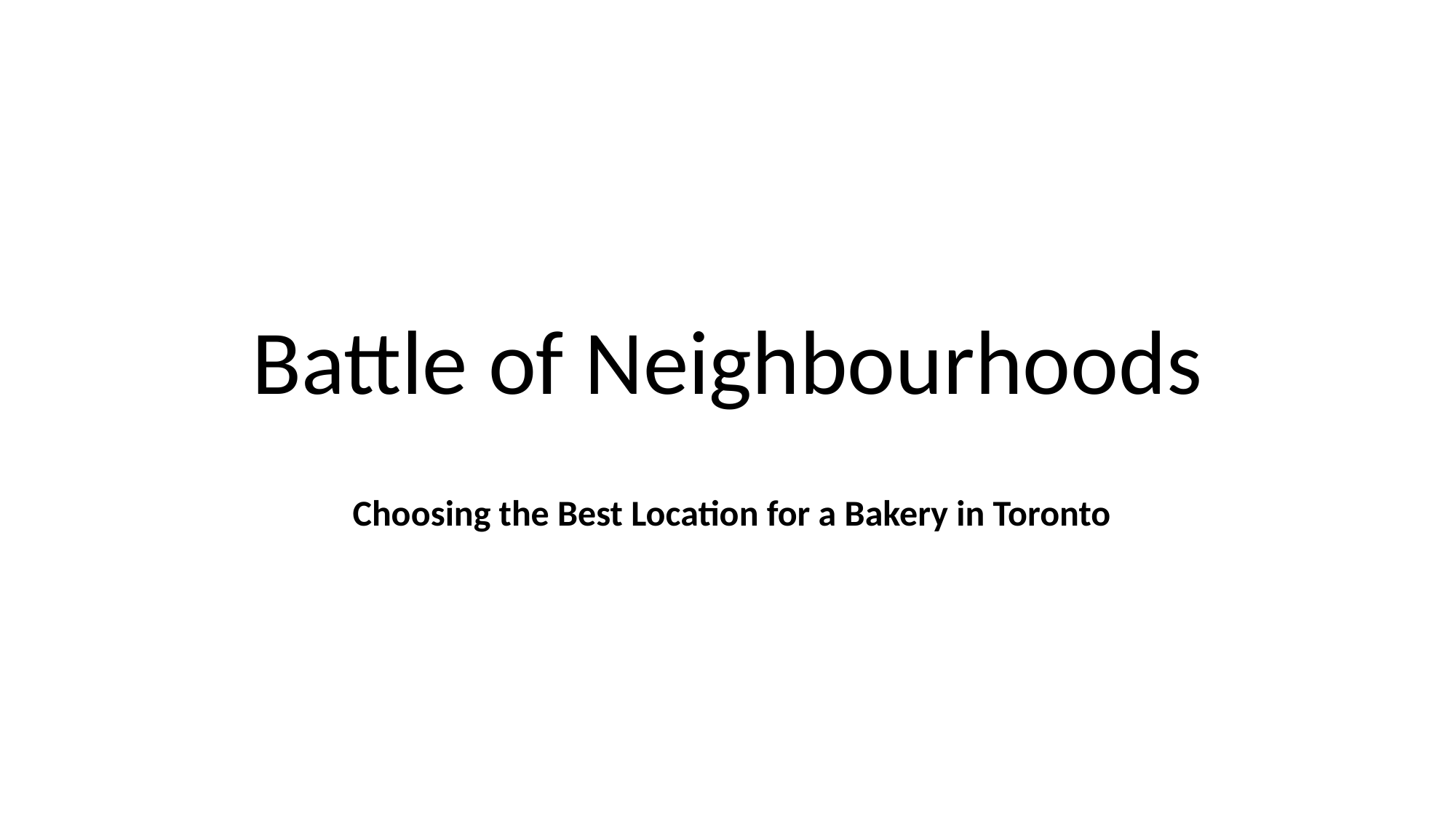

# Battle of Neighbourhoods

 Choosing the Best Location for a Bakery in Toronto